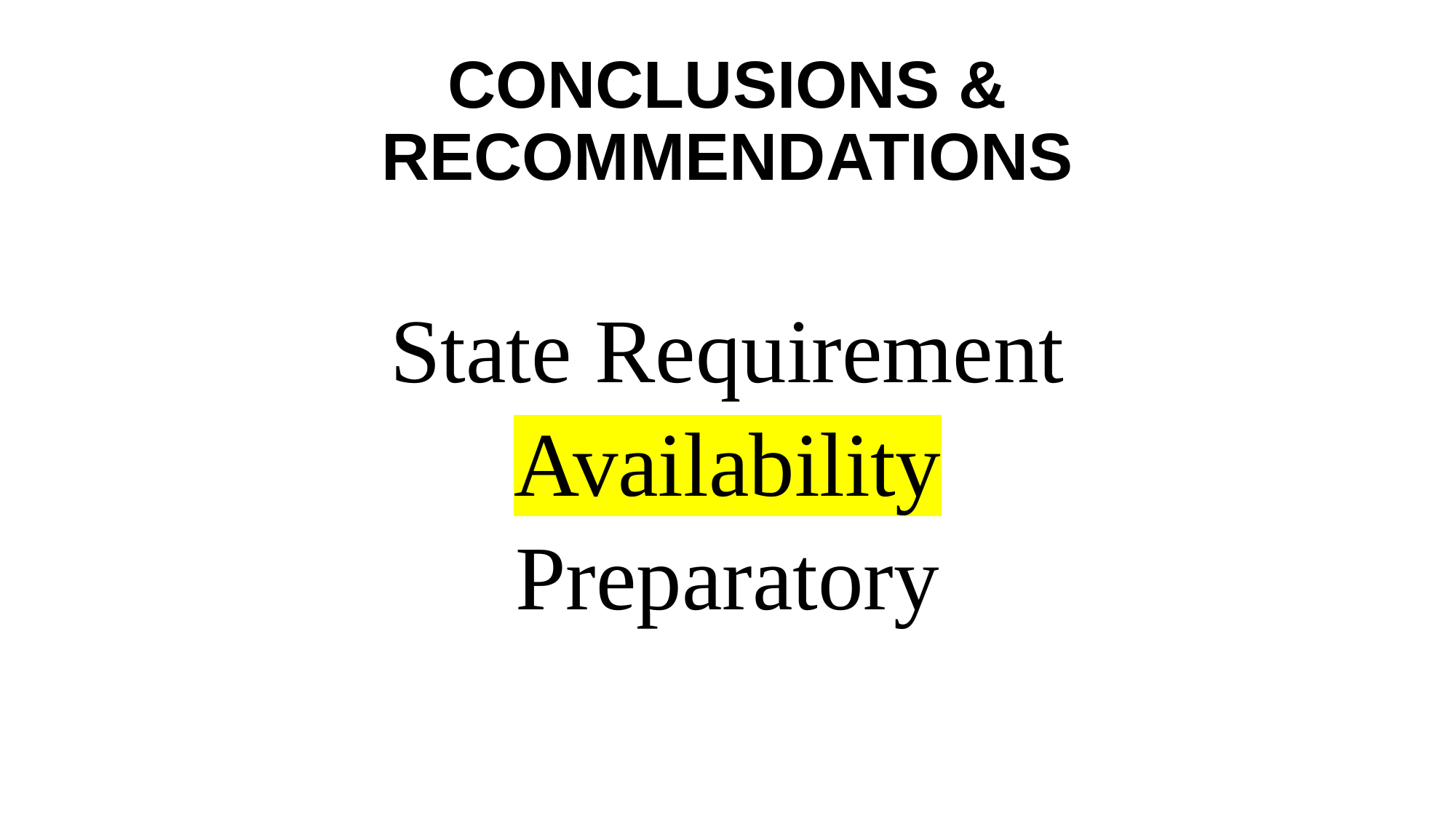

# CONCLUSIONS & RECOMMENDATIONS
n
State Requirement
Availability
Preparatory